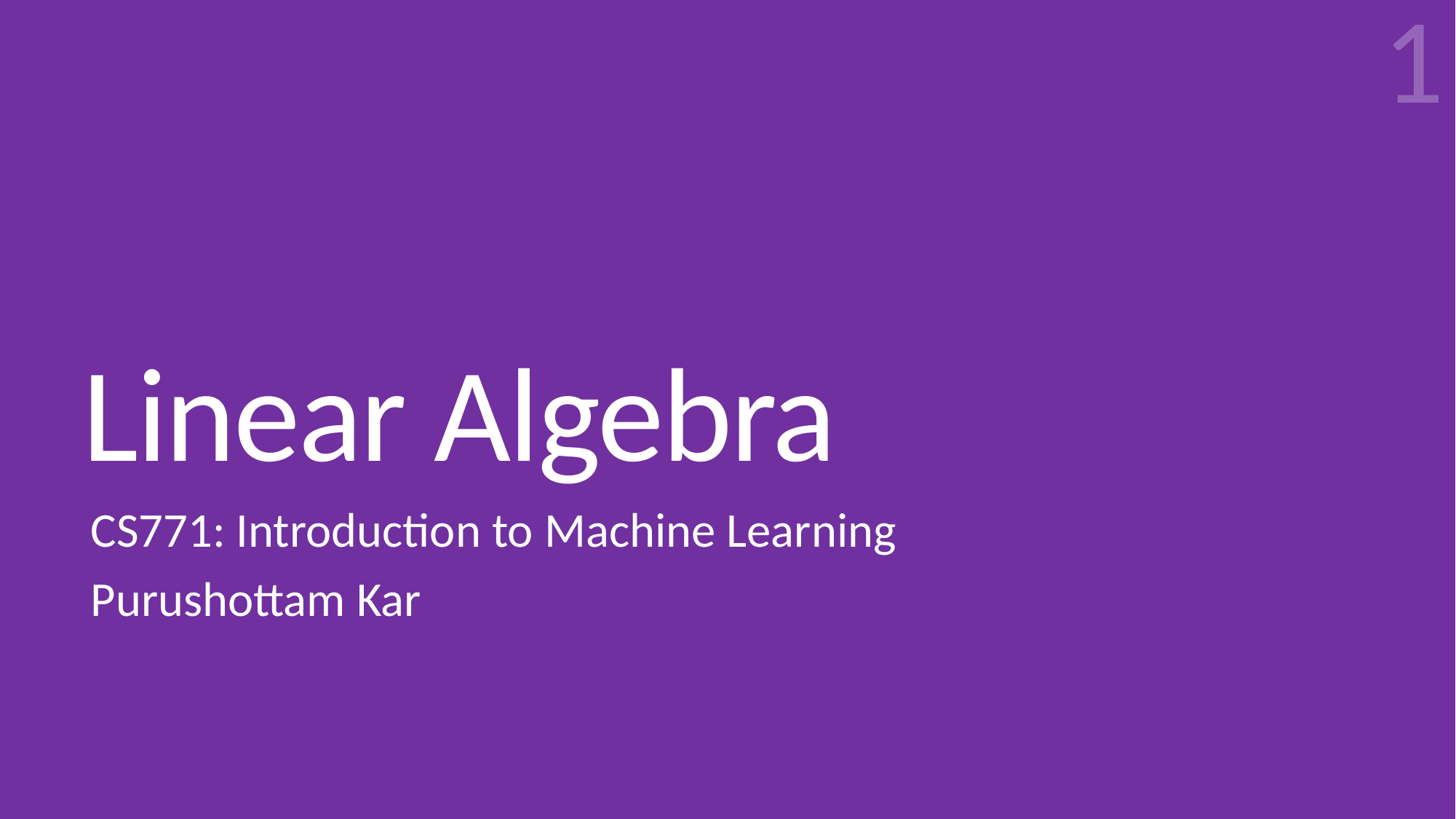

1
# Linear Algebra
CS771: Introduction to Machine Learning
Purushottam Kar